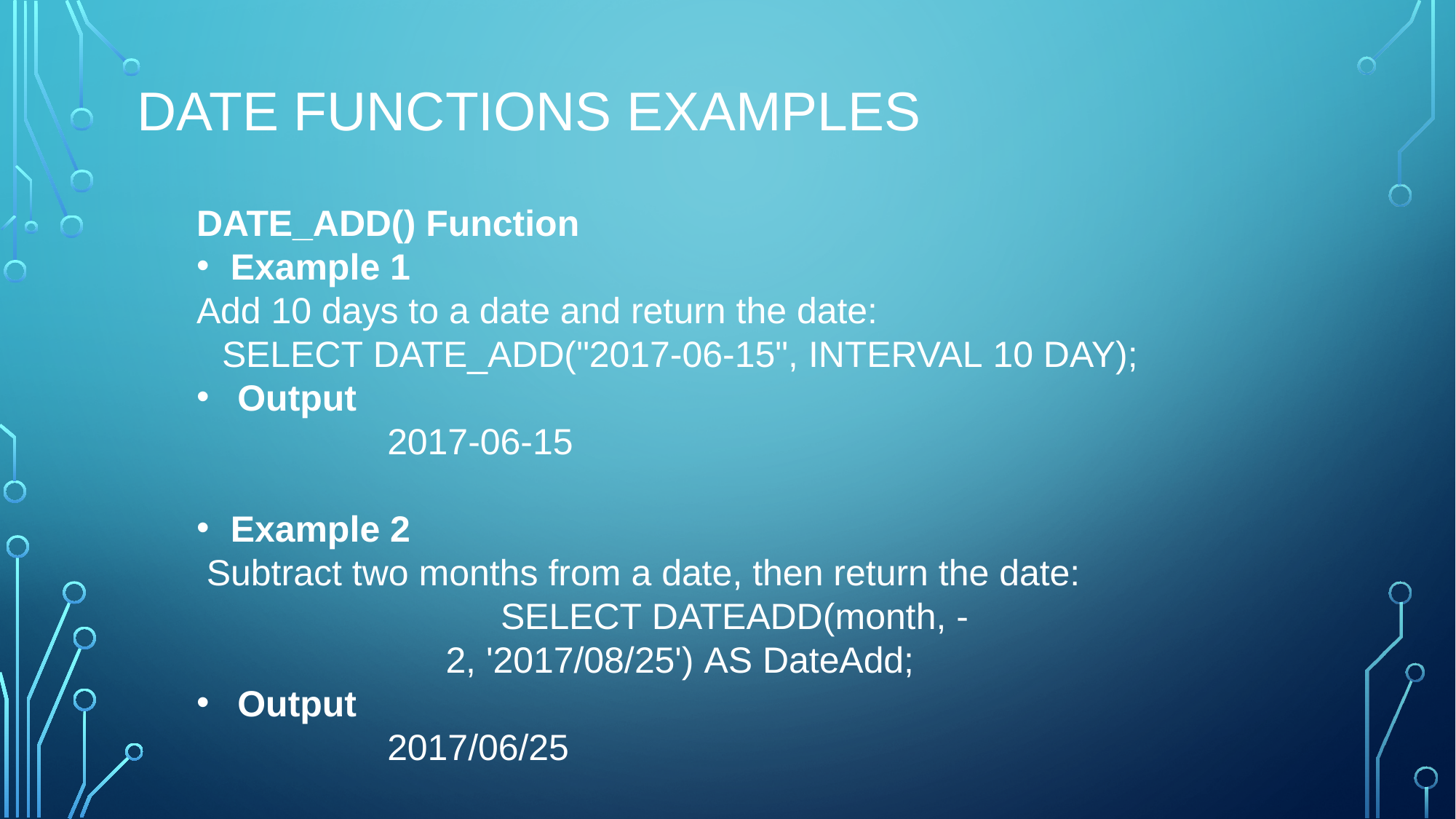

Date functions examples
DATE_ADD() Function
Example 1
Add 10 days to a date and return the date:
SELECT DATE_ADD("2017-06-15", INTERVAL 10 DAY);
Output
	    2017-06-15

Example 2
 Subtract two months from a date, then return the date:
	SELECT DATEADD(month, -2, '2017/08/25') AS DateAdd;
Output
	    2017/06/25